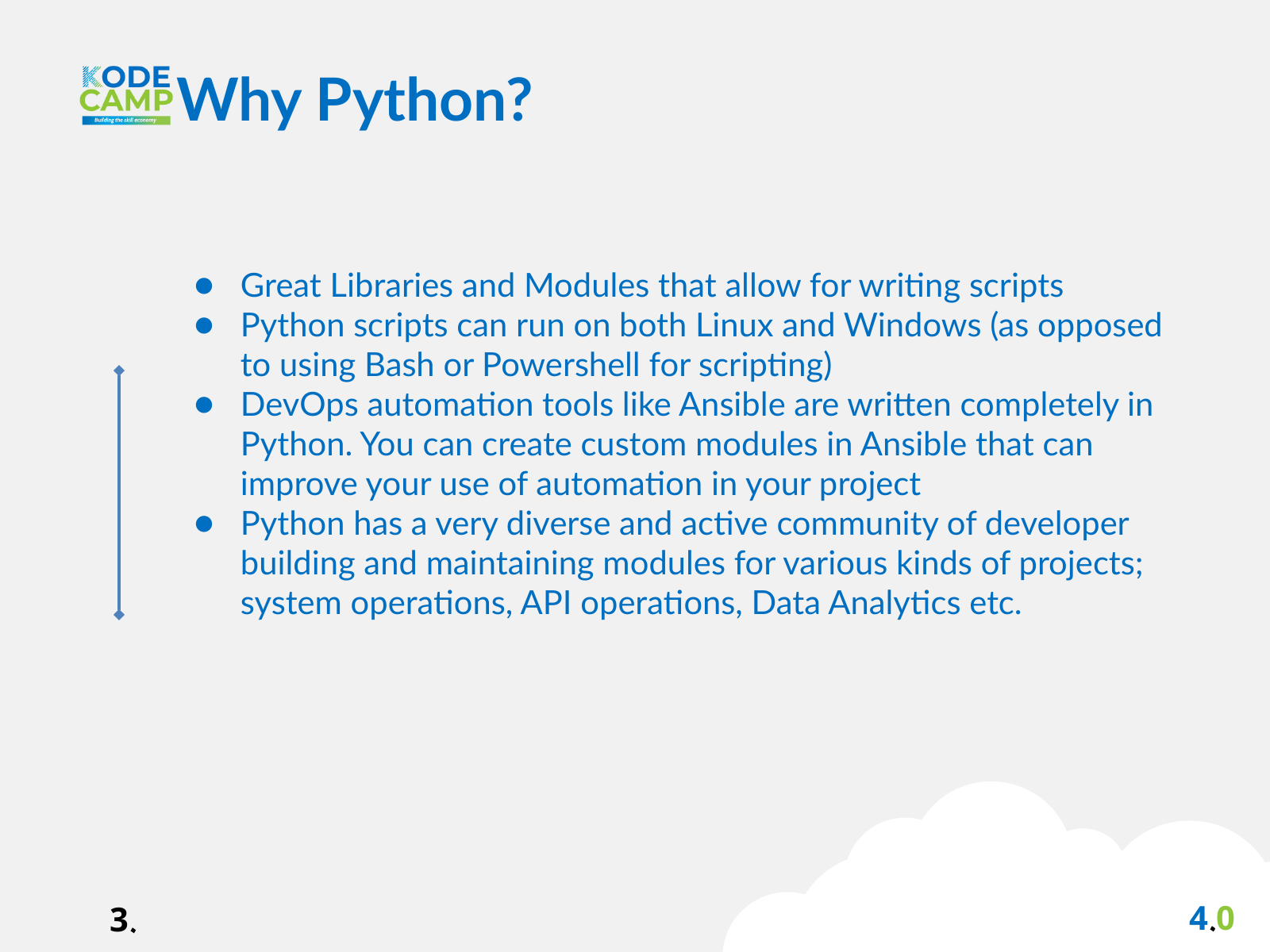

Why Python?
Great Libraries and Modules that allow for writing scripts
Python scripts can run on both Linux and Windows (as opposed to using Bash or Powershell for scripting)
DevOps automation tools like Ansible are written completely in Python. You can create custom modules in Ansible that can improve your use of automation in your project
Python has a very diverse and active community of developer building and maintaining modules for various kinds of projects; system operations, API operations, Data Analytics etc.
4.0
3.